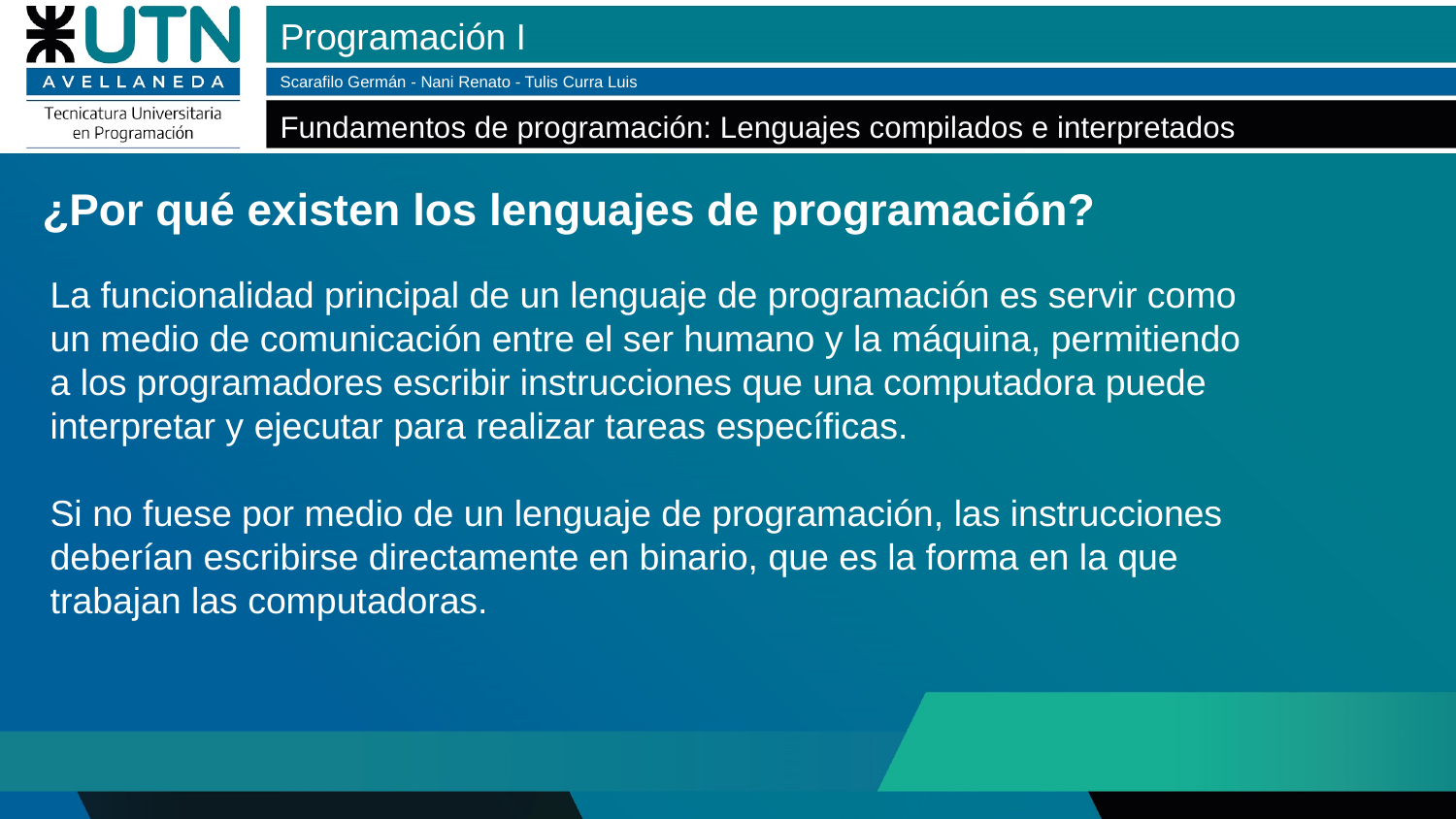

¿Por qué existen los lenguajes de programación?
La funcionalidad principal de un lenguaje de programación es servir como un medio de comunicación entre el ser humano y la máquina, permitiendo a los programadores escribir instrucciones que una computadora puede interpretar y ejecutar para realizar tareas específicas.

Si no fuese por medio de un lenguaje de programación, las instrucciones deberían escribirse directamente en binario, que es la forma en la que trabajan las computadoras.